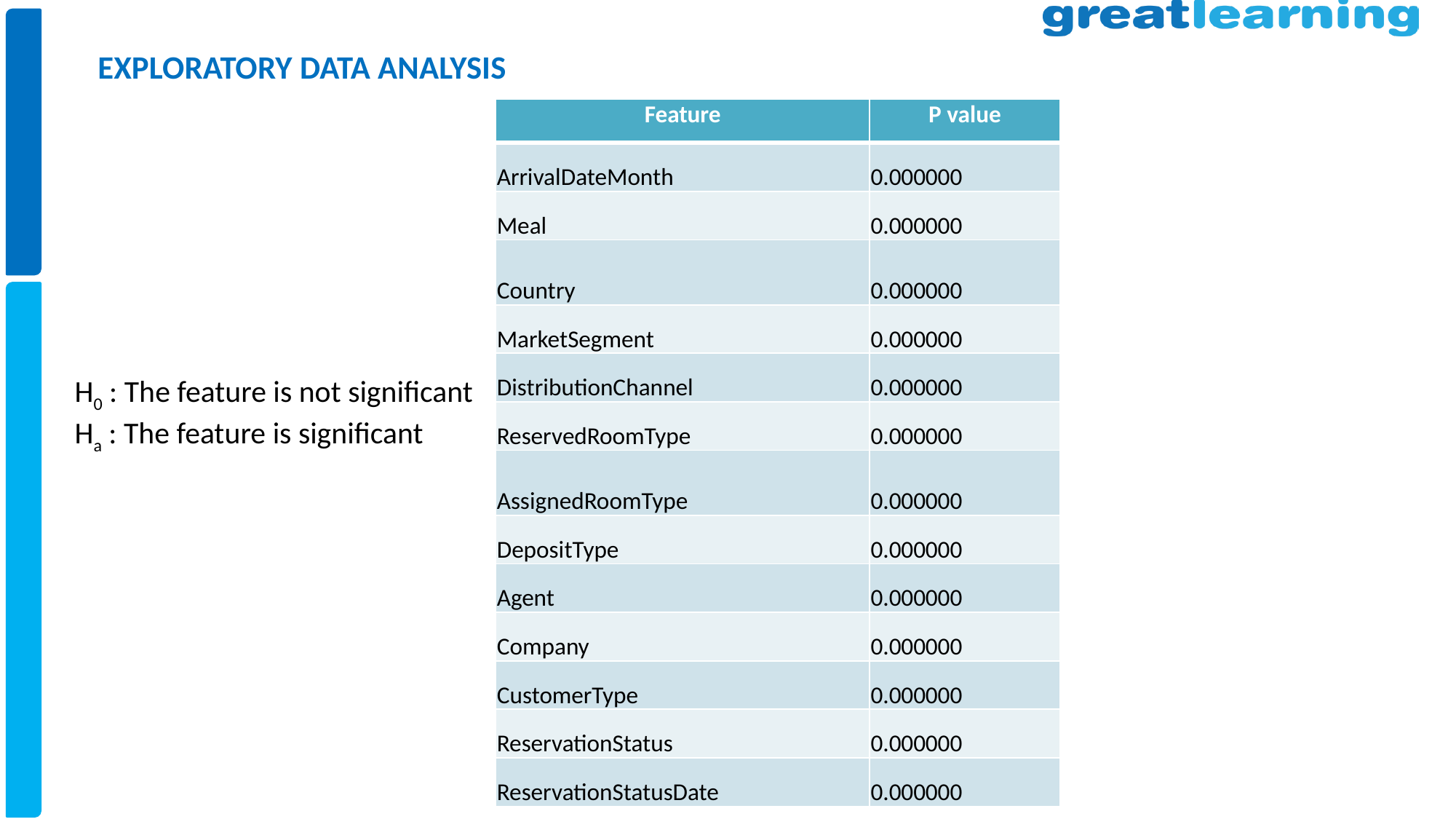

# EXPLORATORY DATA ANALYSIS
| Feature | P value |
| --- | --- |
| ArrivalDateMonth | 0.000000 |
| Meal | 0.000000 |
| Country | 0.000000 |
| MarketSegment | 0.000000 |
| DistributionChannel | 0.000000 |
| ReservedRoomType | 0.000000 |
| AssignedRoomType | 0.000000 |
| DepositType | 0.000000 |
| Agent | 0.000000 |
| Company | 0.000000 |
| CustomerType | 0.000000 |
| ReservationStatus | 0.000000 |
| ReservationStatusDate | 0.000000 |
H0 : The feature is not significant
Ha : The feature is significant